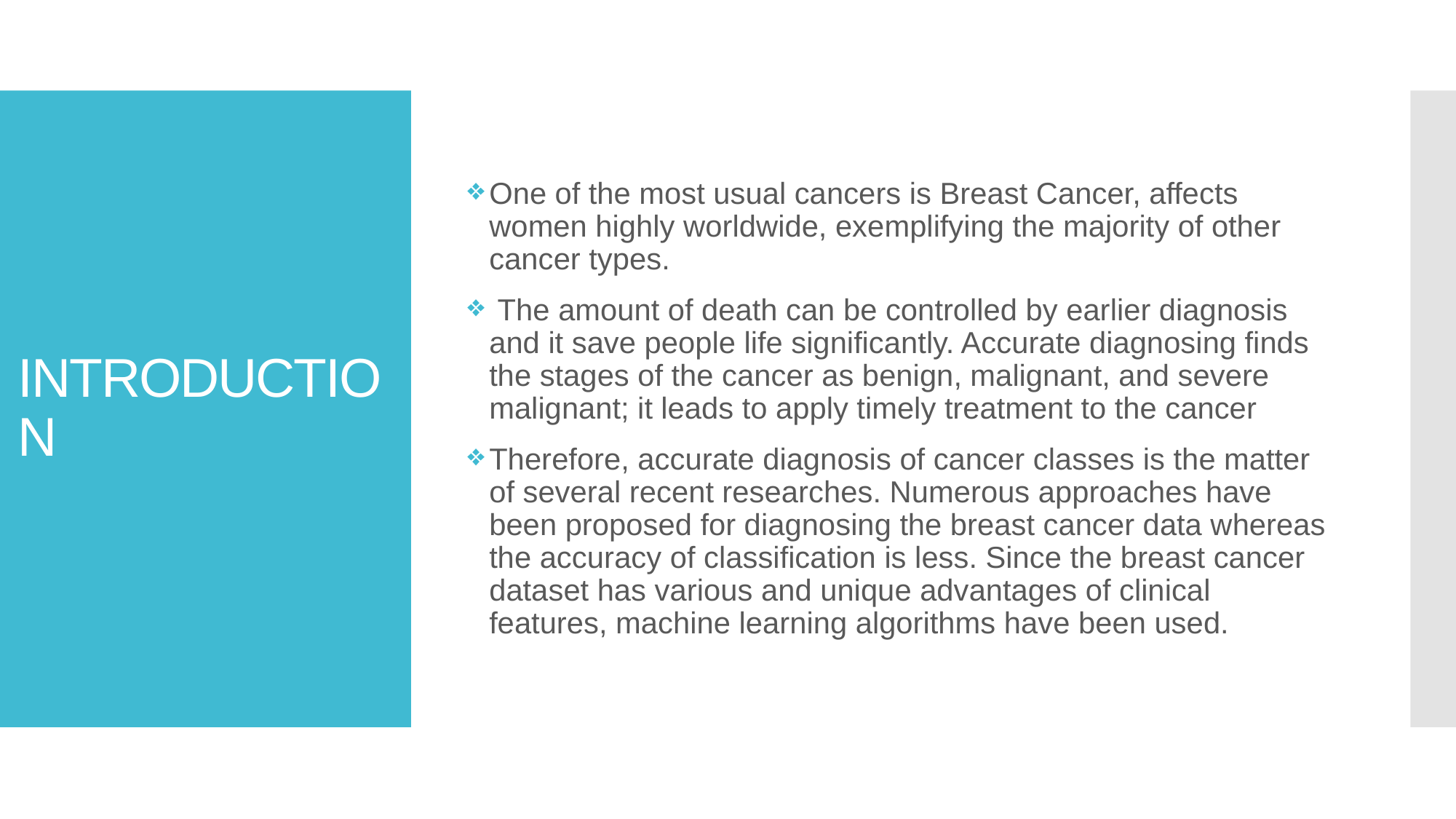

One of the most usual cancers is Breast Cancer, affects women highly worldwide, exemplifying the majority of other cancer types.
 The amount of death can be controlled by earlier diagnosis and it save people life significantly. Accurate diagnosing finds the stages of the cancer as benign, malignant, and severe malignant; it leads to apply timely treatment to the cancer
Therefore, accurate diagnosis of cancer classes is the matter of several recent researches. Numerous approaches have been proposed for diagnosing the breast cancer data whereas the accuracy of classification is less. Since the breast cancer dataset has various and unique advantages of clinical features, machine learning algorithms have been used.
# INTRODUCTION